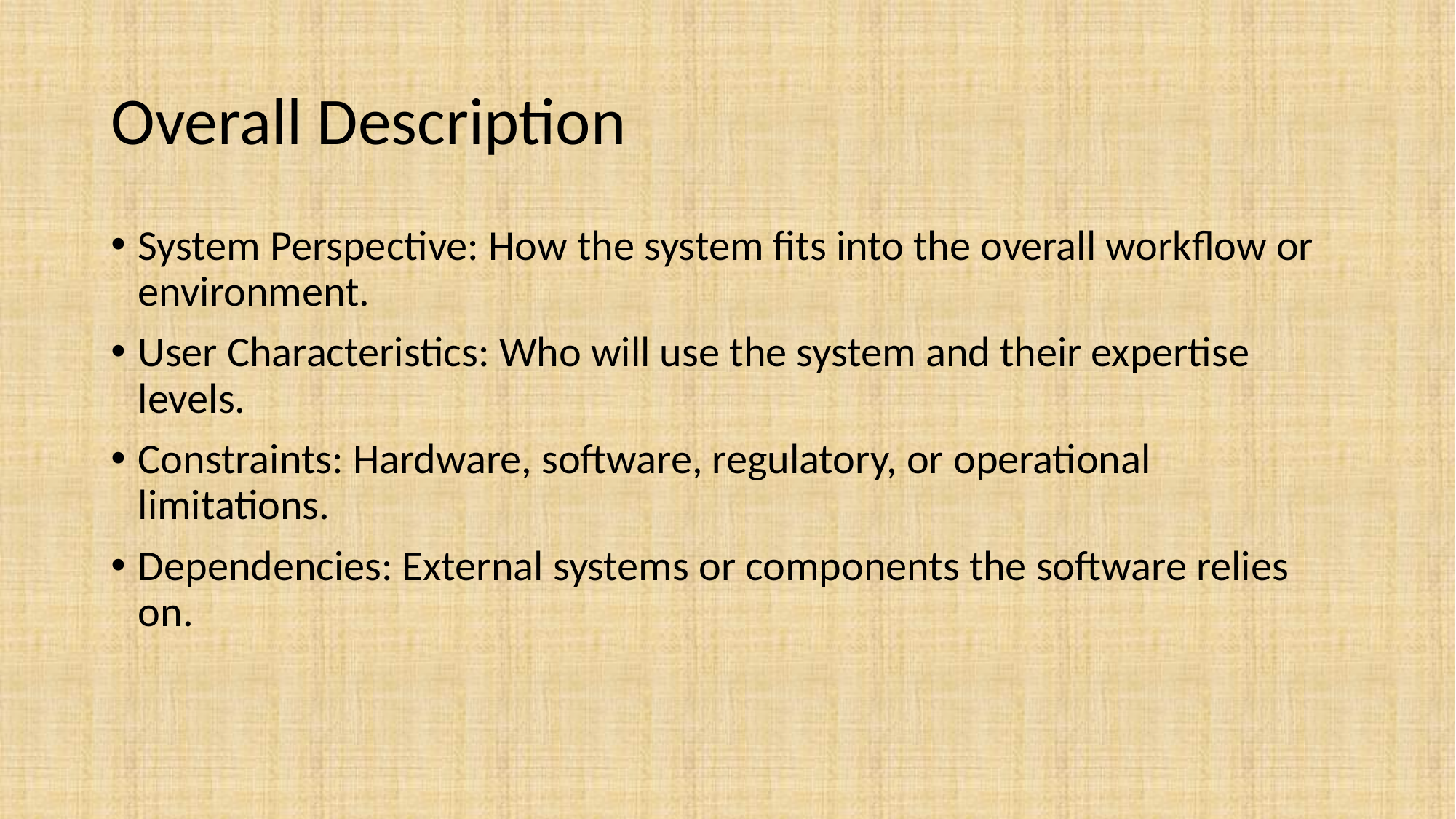

# Overall Description
System Perspective: How the system fits into the overall workflow or environment.
User Characteristics: Who will use the system and their expertise levels.
Constraints: Hardware, software, regulatory, or operational limitations.
Dependencies: External systems or components the software relies on.